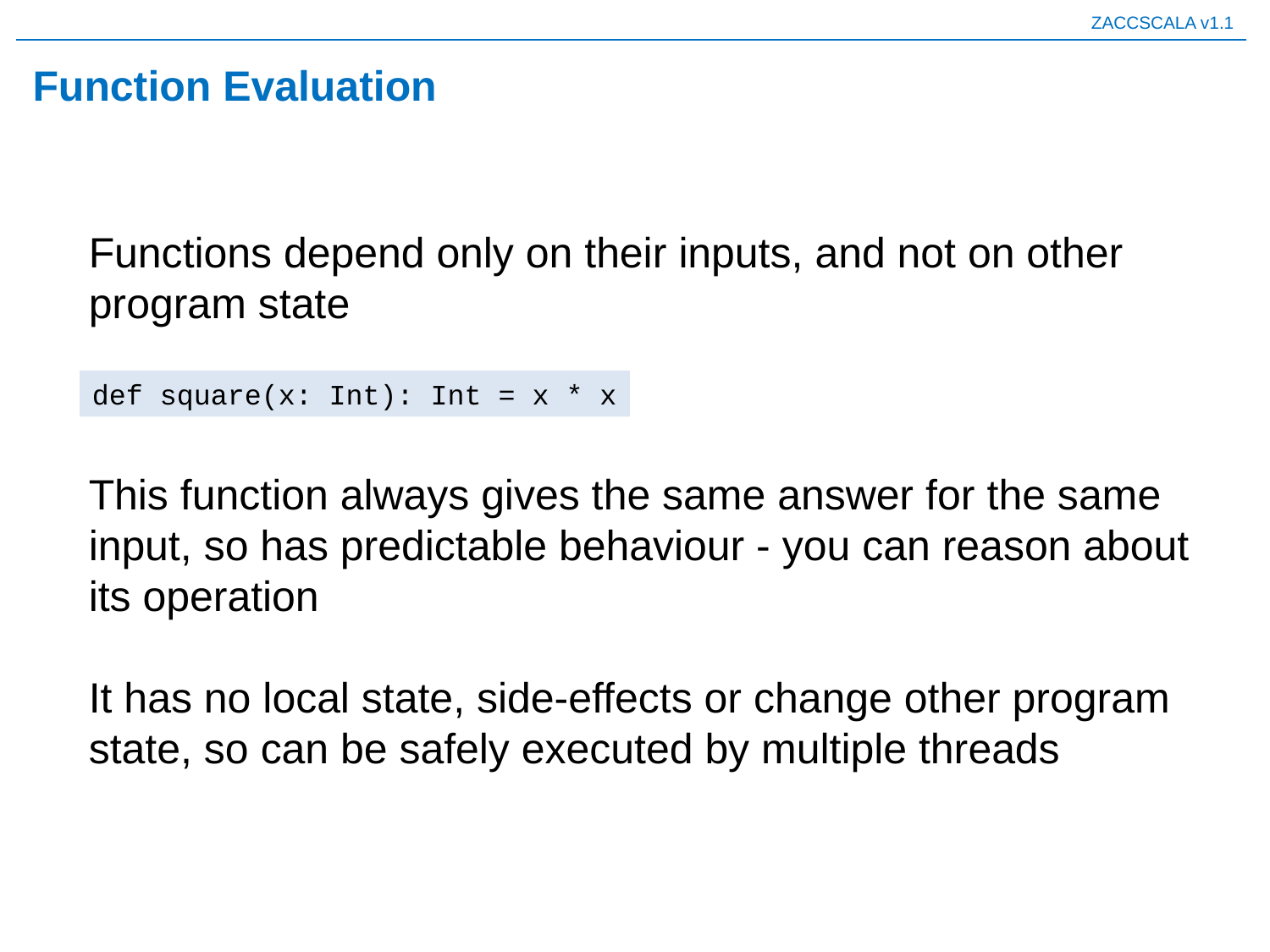

# Function Evaluation
Functions depend only on their inputs, and not on other program state
def square(x: Int): Int = x * x
This function always gives the same answer for the same input, so has predictable behaviour - you can reason about its operation

It has no local state, side-effects or change other program state, so can be safely executed by multiple threads